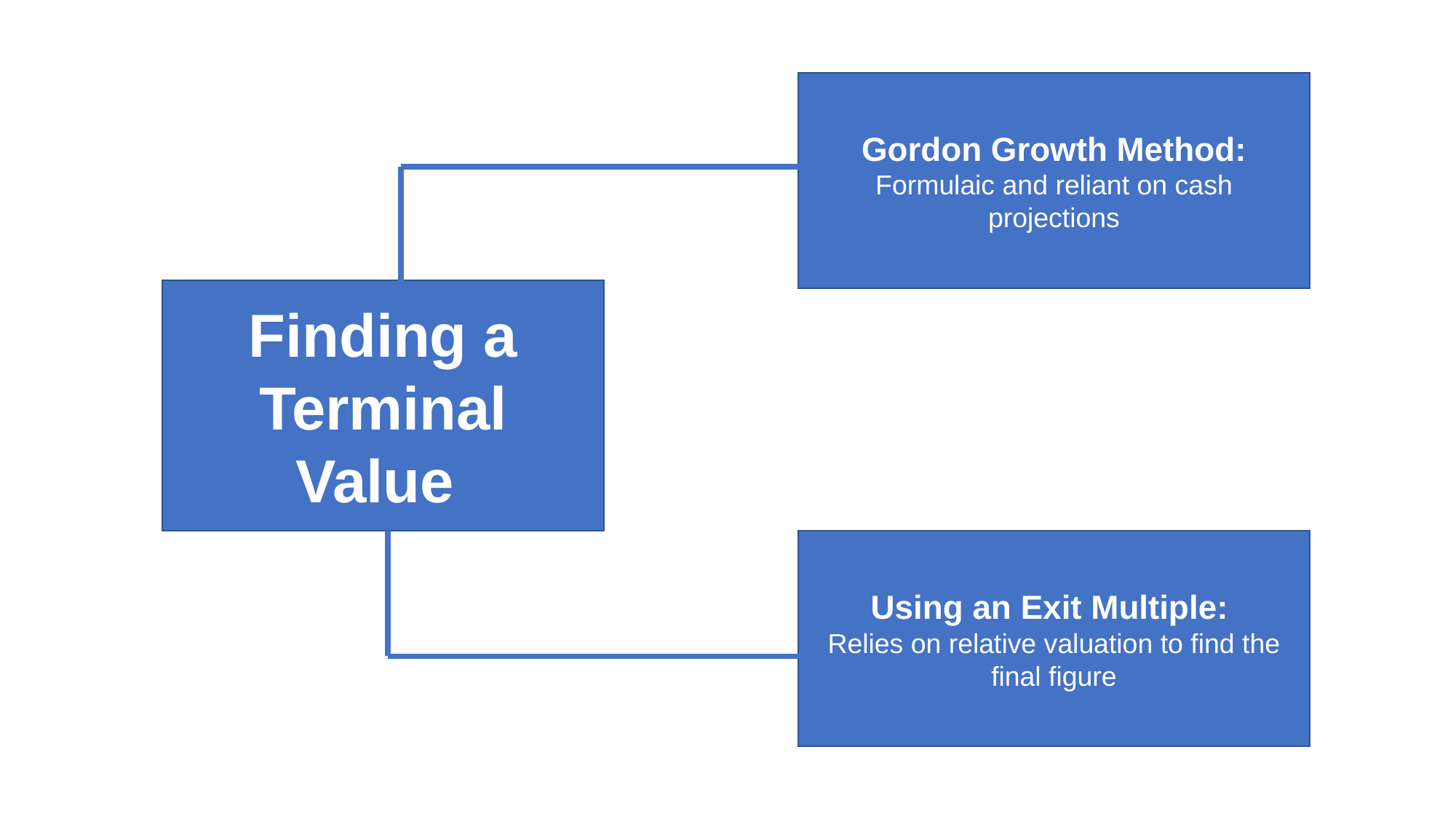

Gordon Growth Method:
Formulaic and reliant on cash projections
Finding a Terminal Value
Using an Exit Multiple:
Relies on relative valuation to find the final figure